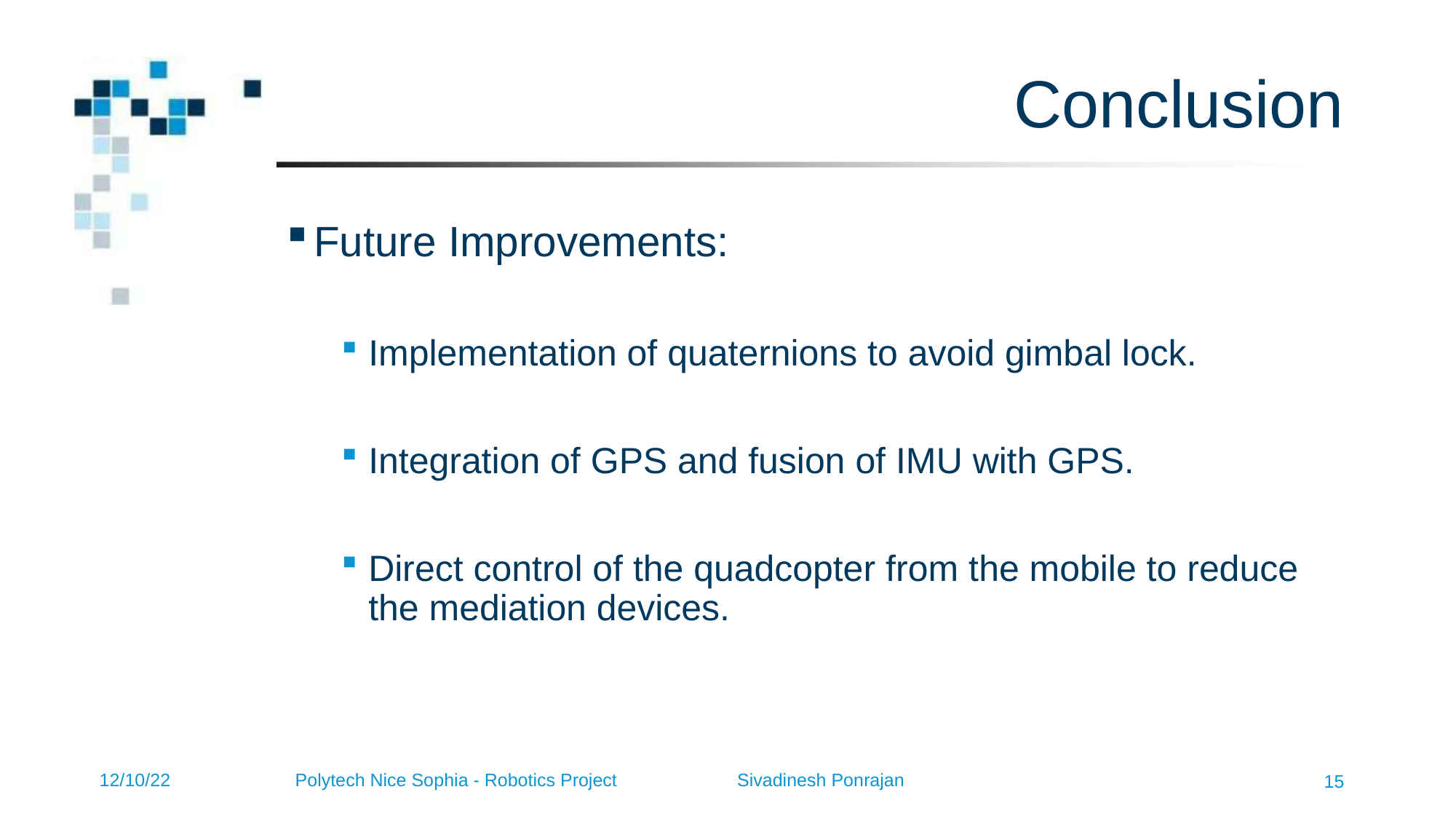

# Conclusion
Future Improvements:

Implementation of quaternions to avoid gimbal lock.

Integration of GPS and fusion of IMU with GPS.

Direct control of the quadcopter from the mobile to reduce the mediation devices.
Polytech Nice Sophia - Robotics Project Sivadinesh Ponrajan
12/10/22
15